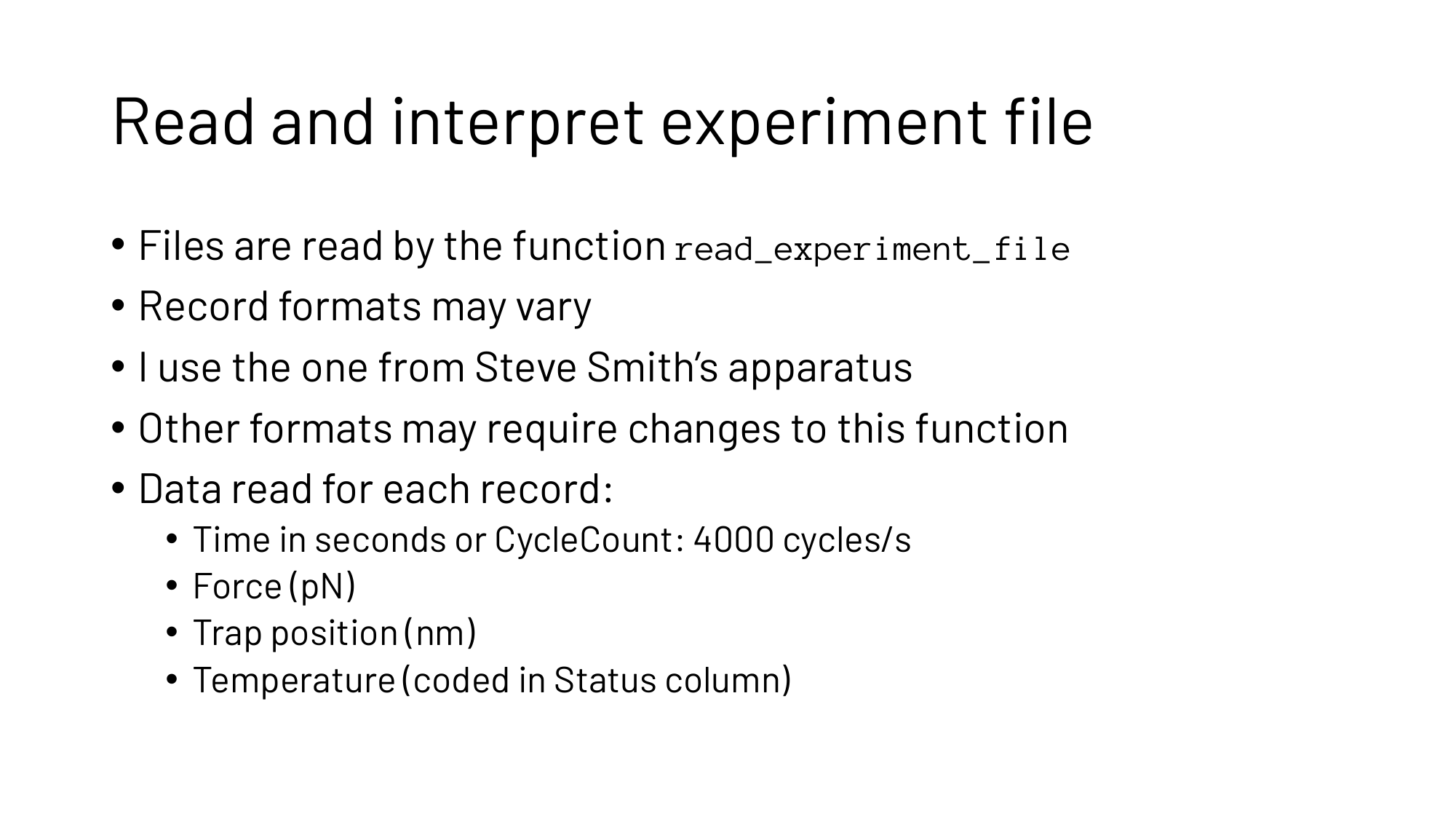

# Read and interpret experiment file
Files are read by the function read_experiment_file
Record formats may vary
I use the one from Steve Smith’s apparatus
Other formats may require changes to this function
Data read for each record:
Time in seconds or CycleCount: 4000 cycles/s
Force (pN)
Trap position (nm)
Temperature (coded in Status column)